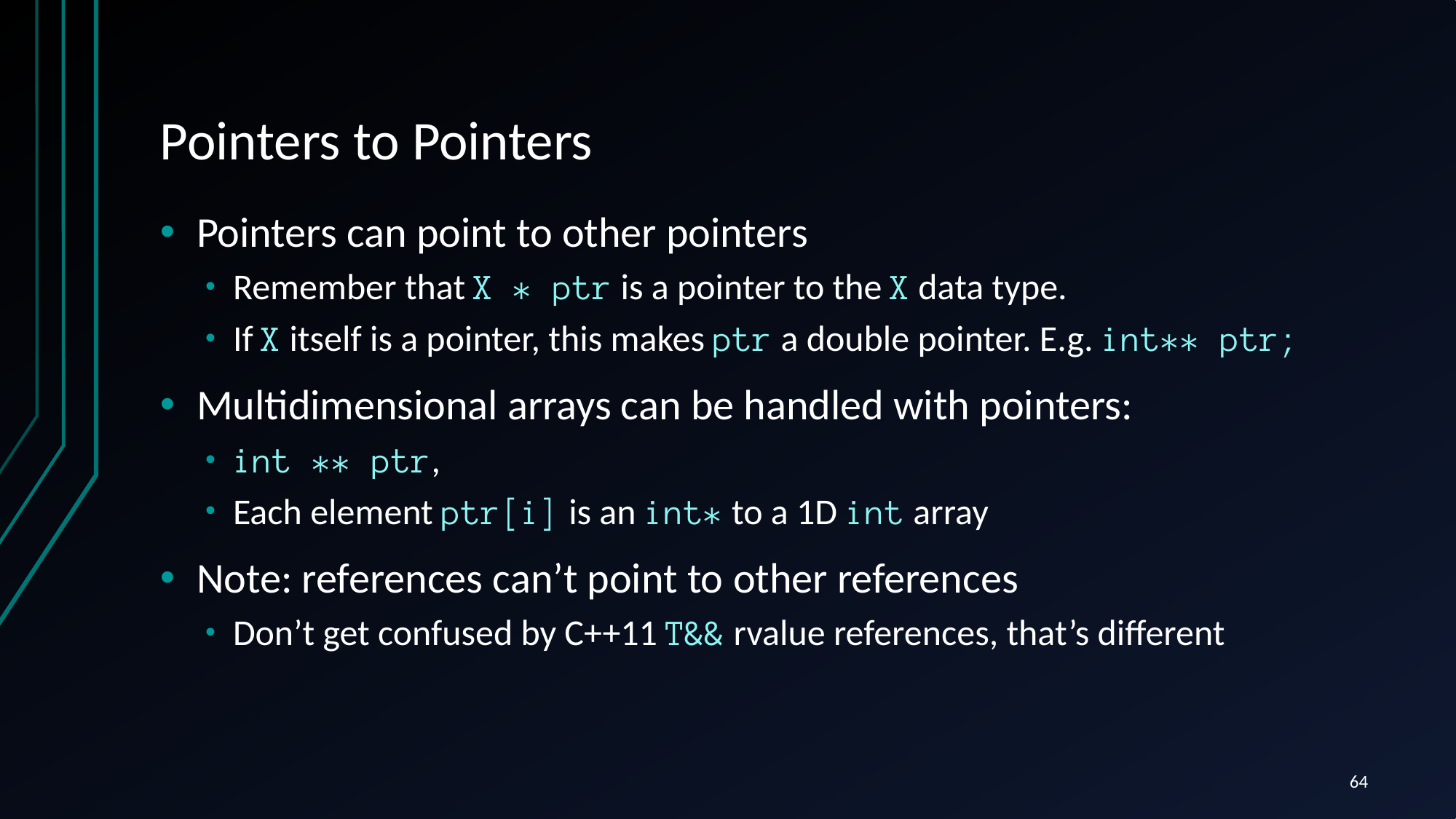

# Pointers to Pointers
Pointers can point to other pointers
Remember that X * ptr is a pointer to the X data type.
If X itself is a pointer, this makes ptr a double pointer. E.g. int** ptr;
Multidimensional arrays can be handled with pointers:
int ** ptr,
Each element ptr[i] is an int* to a 1D int array
Note: references can’t point to other references
Don’t get confused by C++11 T&& rvalue references, that’s different
64